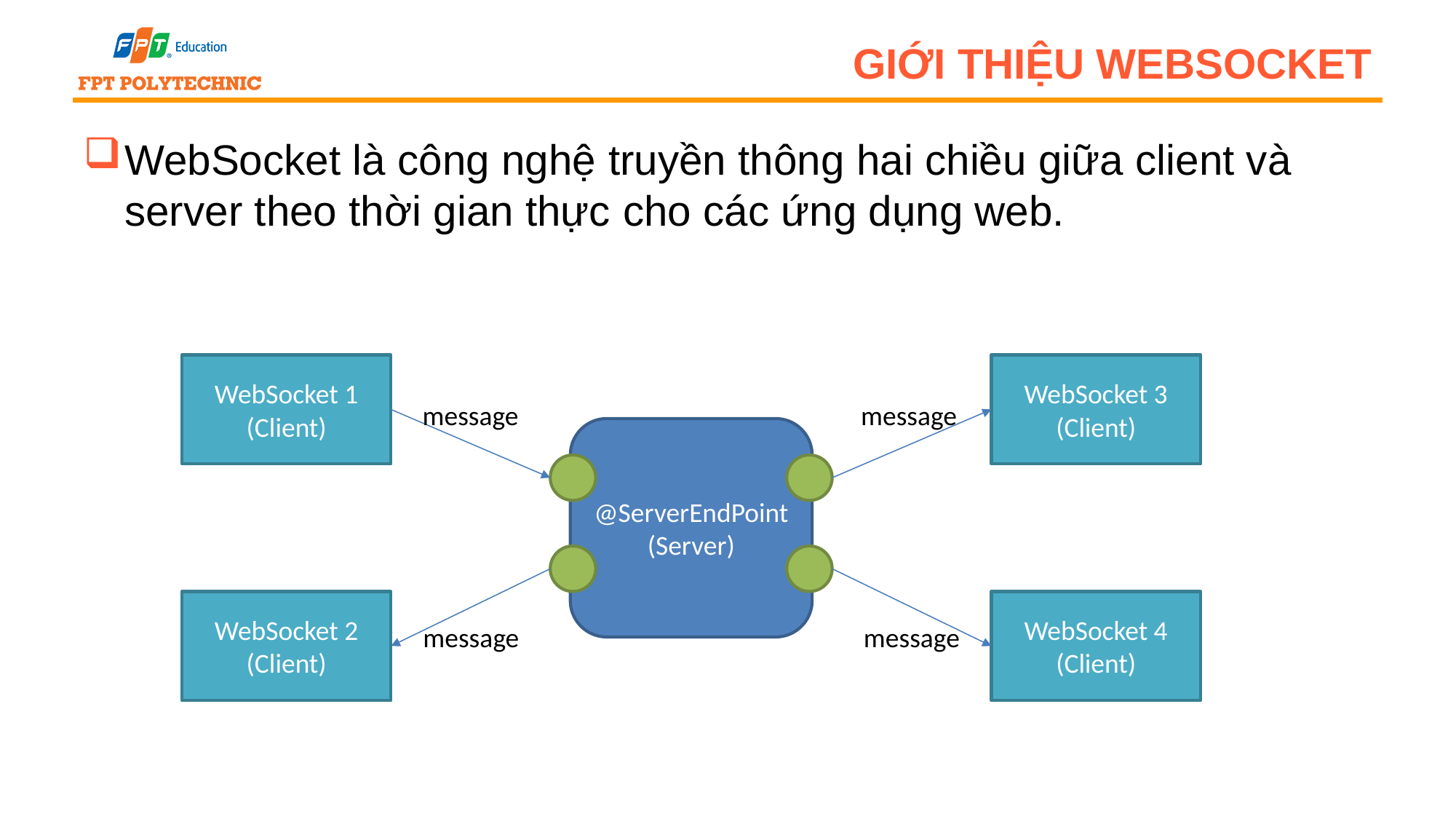

# Giới thiệu WebSocket
WebSocket là công nghệ truyền thông hai chiều giữa client và server theo thời gian thực cho các ứng dụng web.
WebSocket 1
(Client)
WebSocket 3
(Client)
message
message
@ServerEndPoint
(Server)

WebSocket 2
(Client)
WebSocket 4
(Client)
message
message